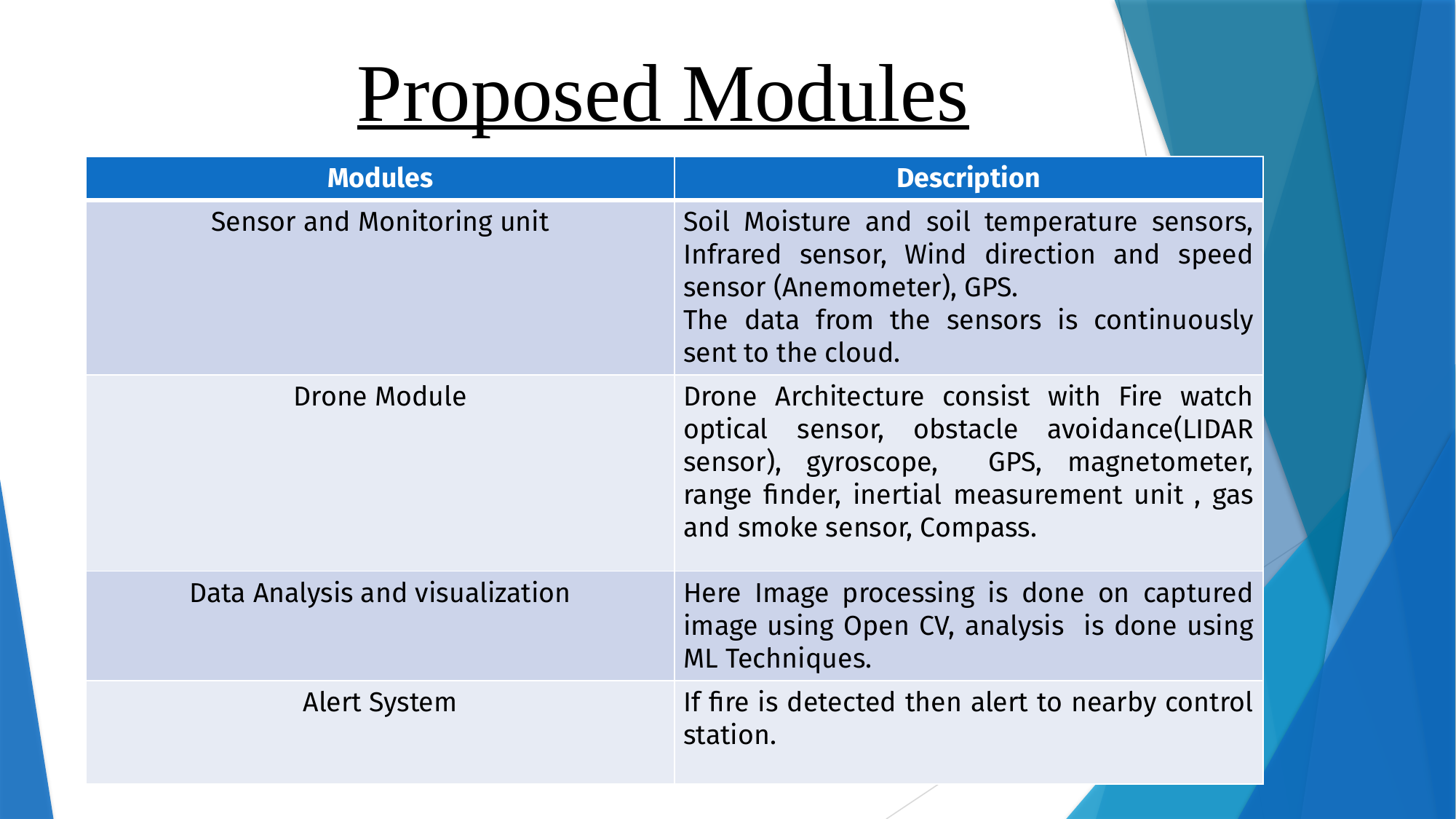

Proposed Modules
| Modules | Description |
| --- | --- |
| Sensor and Monitoring unit | Soil Moisture and soil temperature sensors, Infrared sensor, Wind direction and speed sensor (Anemometer), GPS. The data from the sensors is continuously sent to the cloud. |
| Drone Module | Drone Architecture consist with Fire watch optical sensor, obstacle avoidance(LIDAR sensor), gyroscope, GPS, magnetometer, range finder, inertial measurement unit , gas and smoke sensor, Compass. |
| Data Analysis and visualization | Here Image processing is done on captured image using Open CV, analysis is done using ML Techniques. |
| Alert System | If fire is detected then alert to nearby control station. |